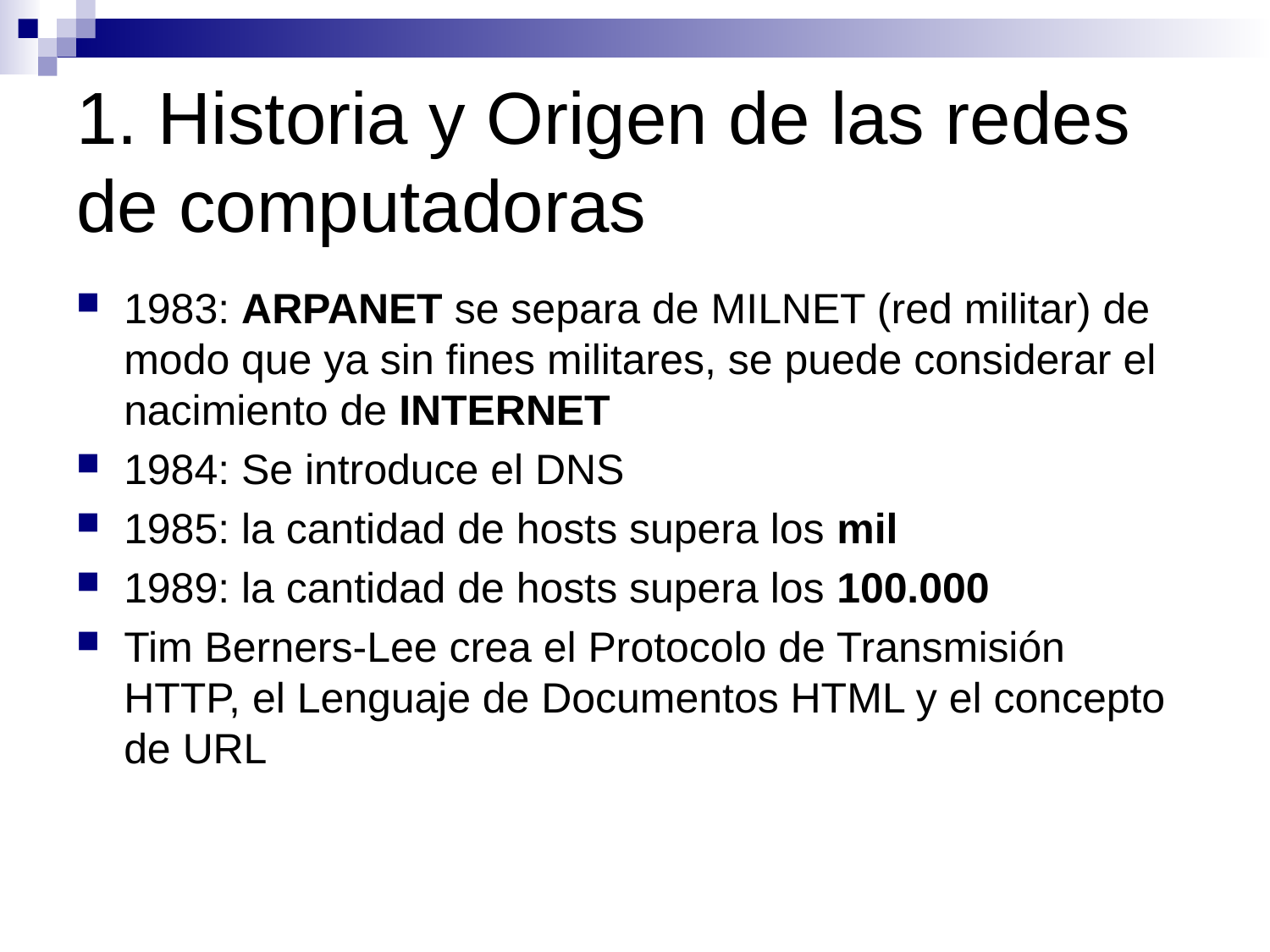

# 1. Historia y Origen de las redes de computadoras
1983: ARPANET se separa de MILNET (red militar) de modo que ya sin fines militares, se puede considerar el nacimiento de INTERNET
1984: Se introduce el DNS
1985: la cantidad de hosts supera los mil
1989: la cantidad de hosts supera los 100.000
Tim Berners-Lee crea el Protocolo de Transmisión HTTP, el Lenguaje de Documentos HTML y el concepto de URL